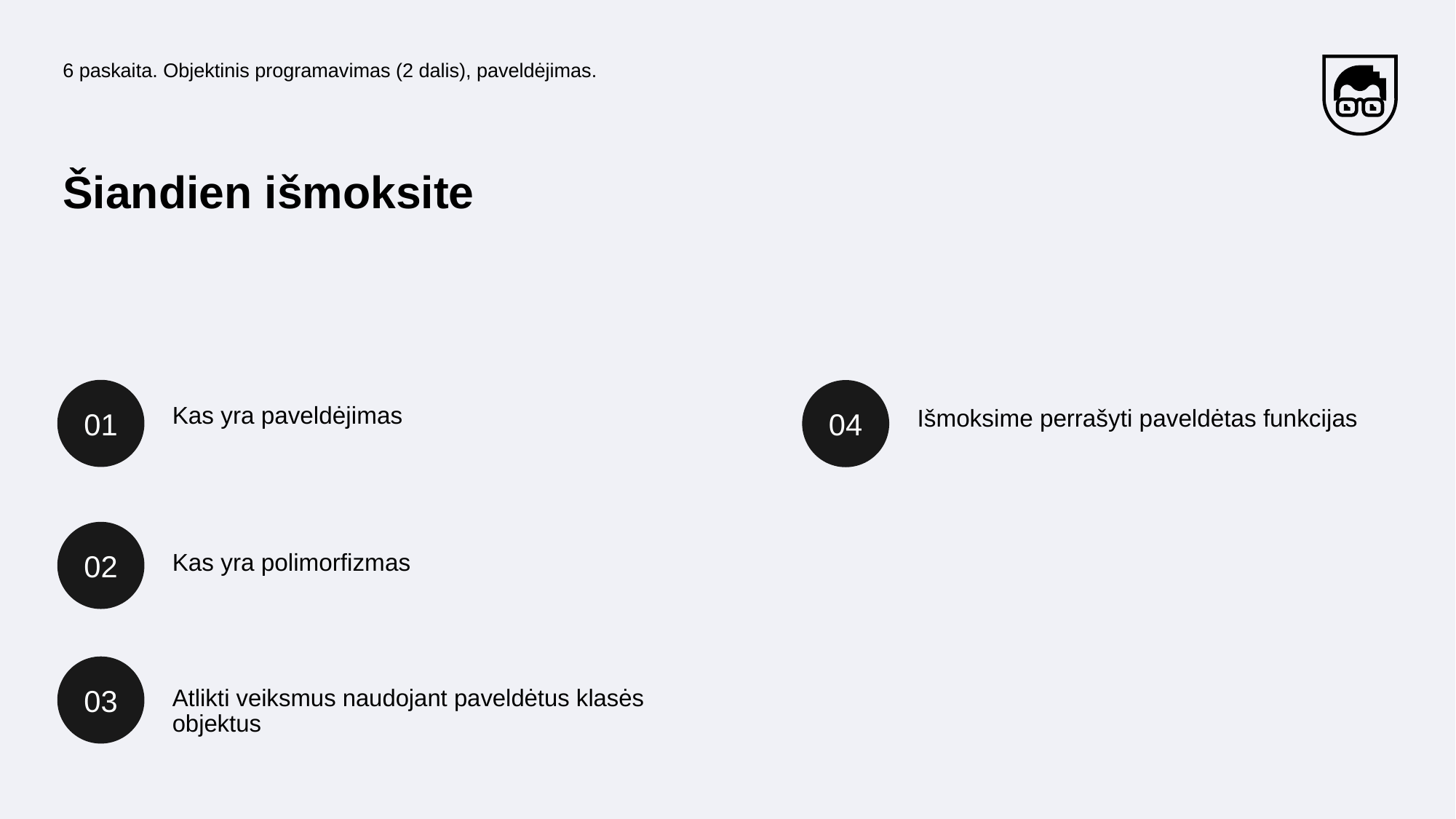

6 paskaita. Objektinis programavimas (2 dalis), paveldėjimas.
Šiandien išmoksite

01

04
Kas yra paveldėjimas
Išmoksime perrašyti paveldėtas funkcijas

02
Kas yra polimorfizmas

03
Atlikti veiksmus naudojant paveldėtus klasės objektus